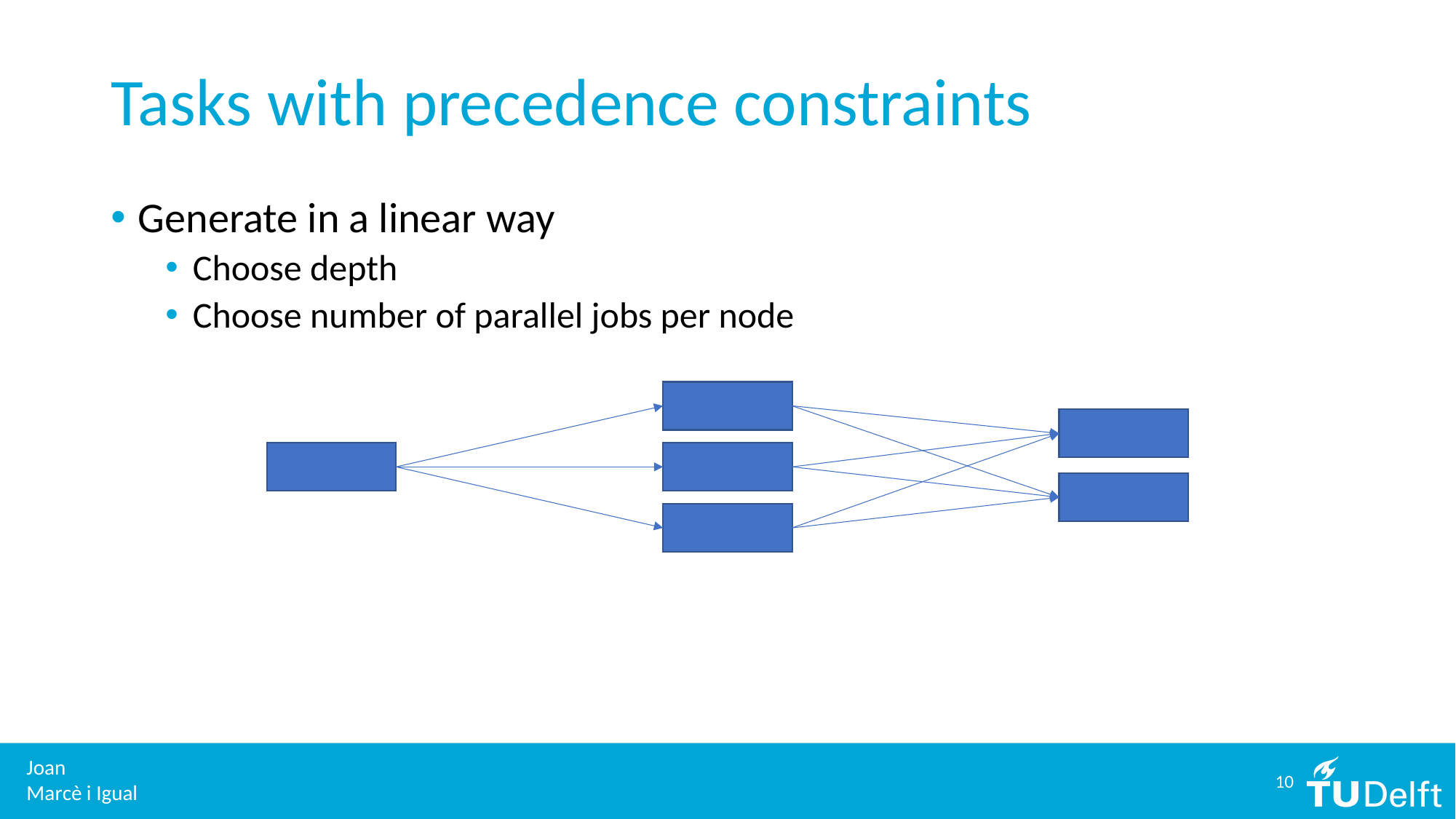

# Tasks with precedence constraints
Generate in a linear way
Choose depth
Choose number of parallel jobs per node

10